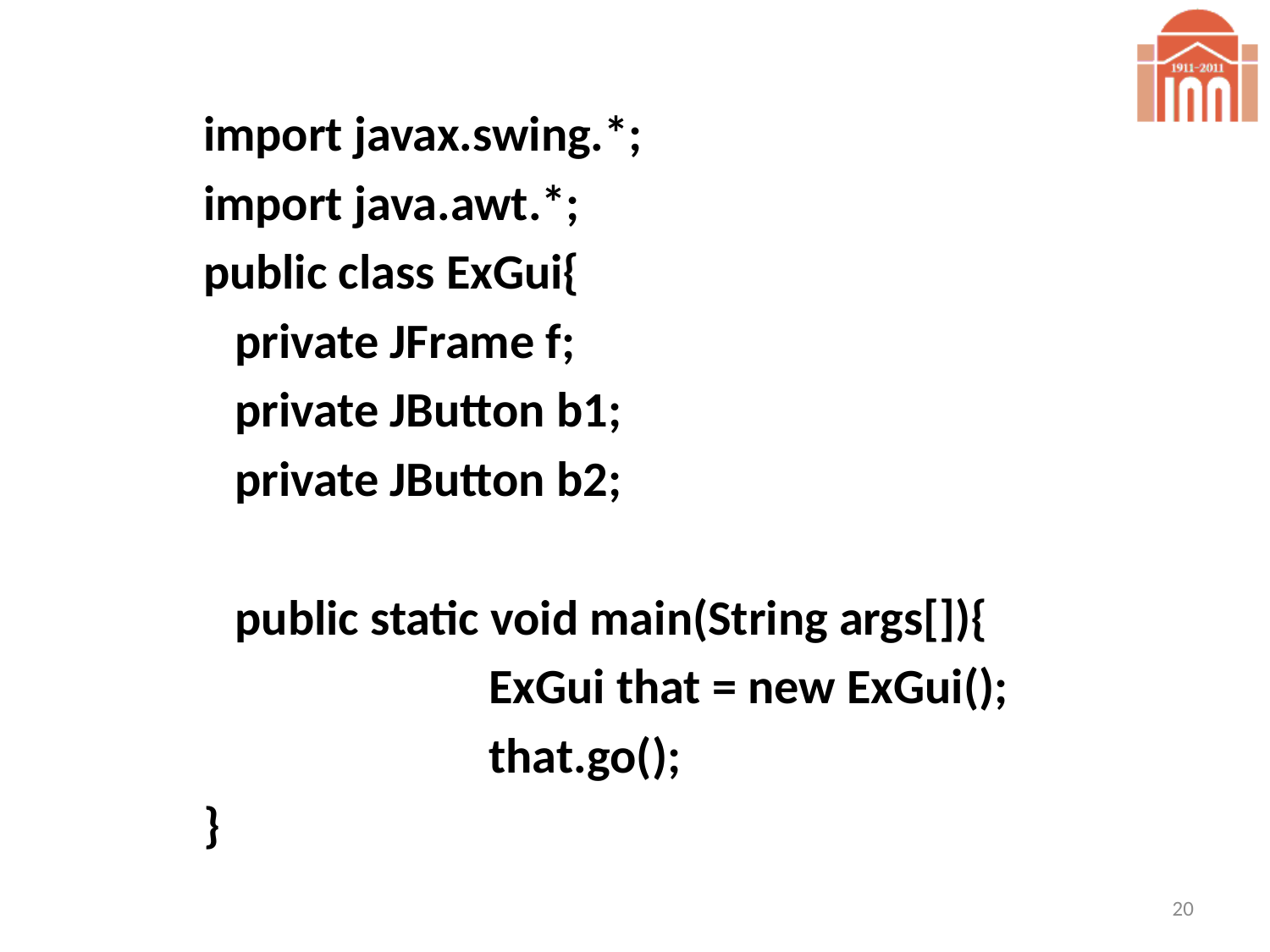

import javax.swing.*;
import java.awt.*;
public class ExGui{
	private JFrame f;
	private JButton b1;
	private JButton b2;

	public static void main(String args[]){
			ExGui that = new ExGui();
			that.go();
}
20